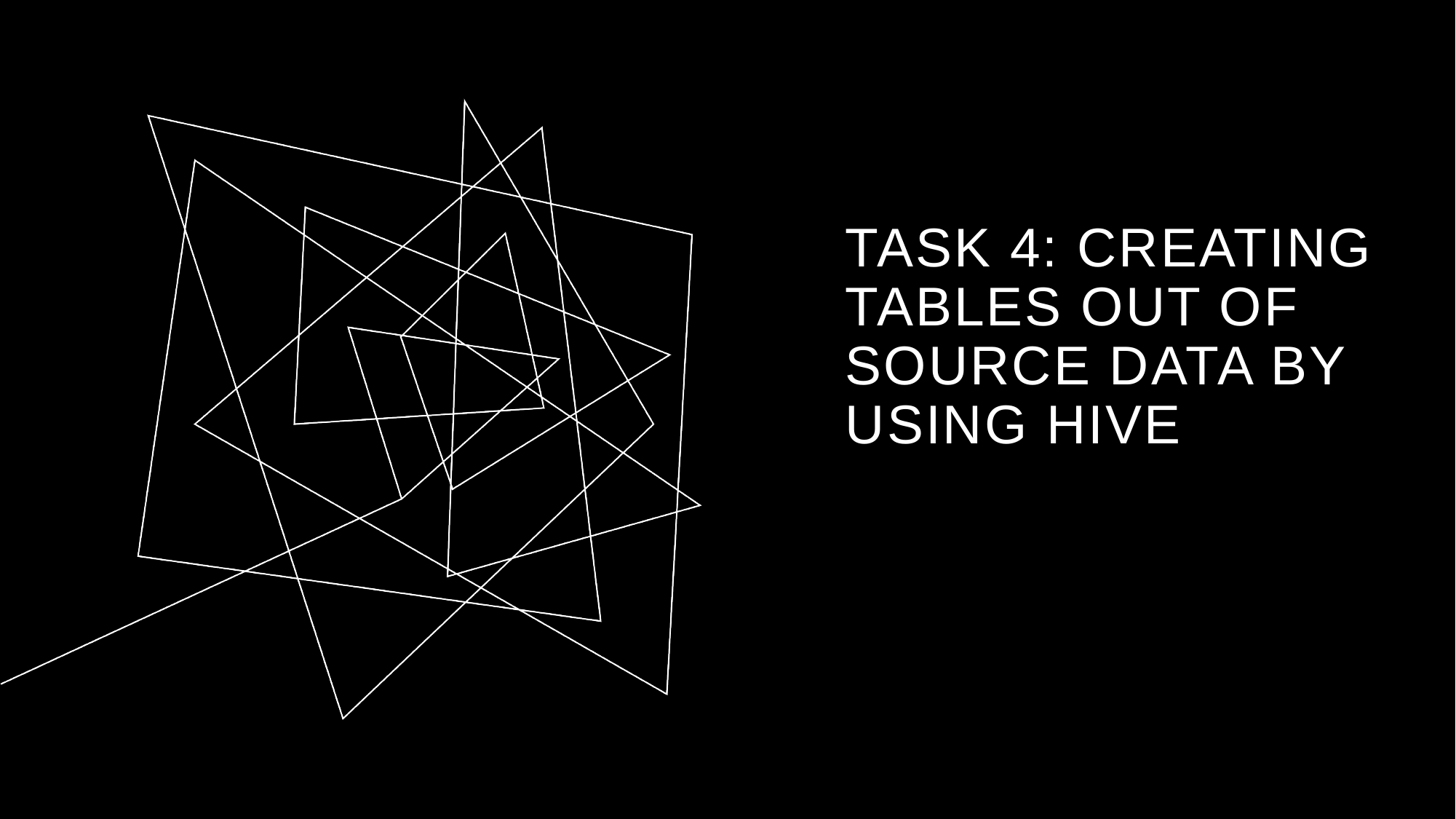

# Task 4: Creating tables out of source data by using Hive